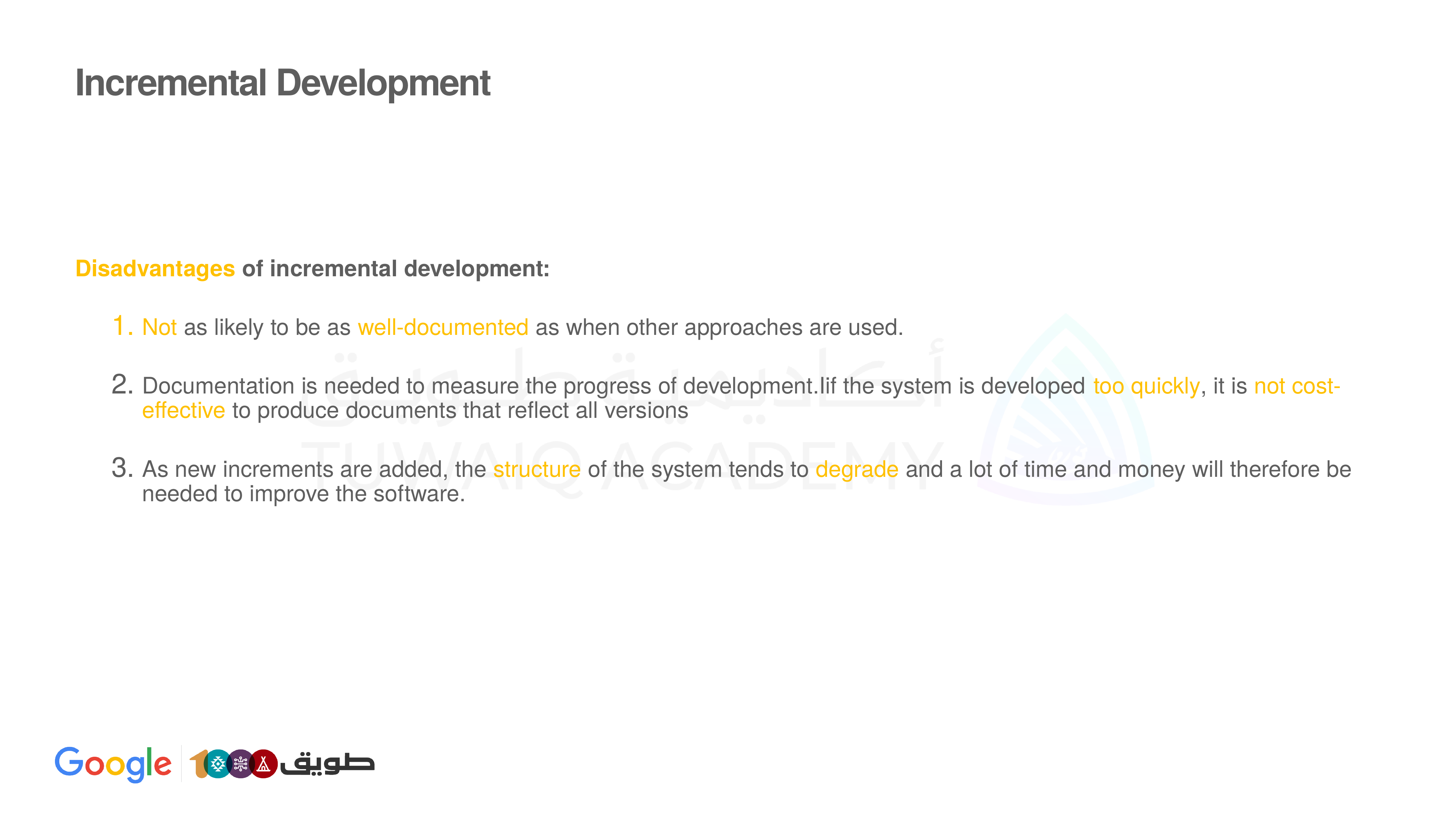

# Incremental Development

Disadvantages of incremental development:
Not as likely to be as well-documented as when other approaches are used.
Documentation is needed to measure the progress of development.Iif the system is developed too quickly, it is not cost-effective to produce documents that reflect all versions
As new increments are added, the structure of the system tends to degrade and a lot of time and money will therefore be needed to improve the software.